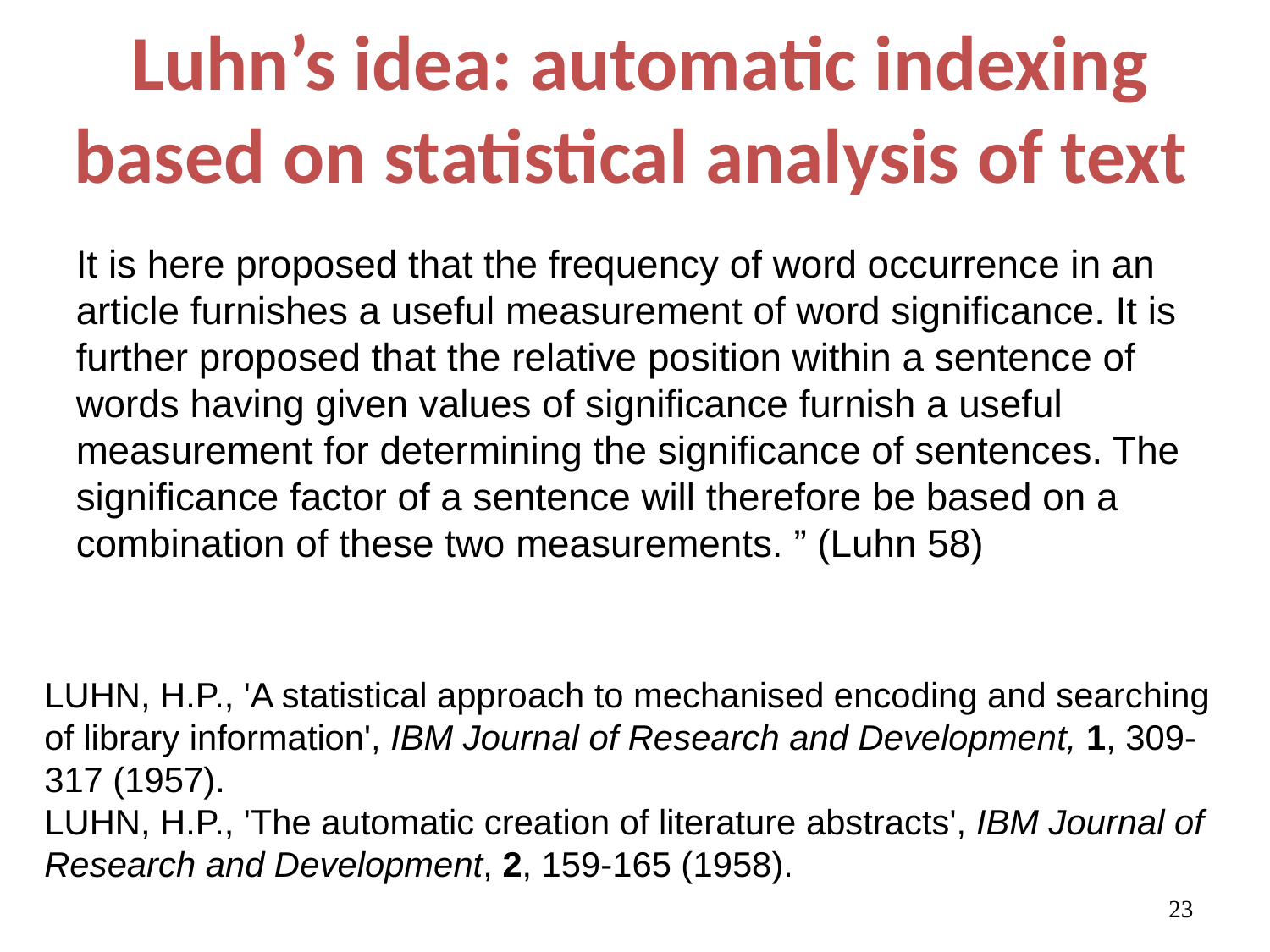

# Luhn’s idea: automatic indexing based on statistical analysis of text
It is here proposed that the frequency of word occurrence in an article furnishes a useful measurement of word significance. It is further proposed that the relative position within a sentence of words having given values of significance furnish a useful measurement for determining the significance of sentences. The significance factor of a sentence will therefore be based on a combination of these two measurements. ” (Luhn 58)
LUHN, H.P., 'A statistical approach to mechanised encoding and searching of library information', IBM Journal of Research and Development, 1, 309-317 (1957).
LUHN, H.P., 'The automatic creation of literature abstracts', IBM Journal of Research and Development, 2, 159-165 (1958).
23